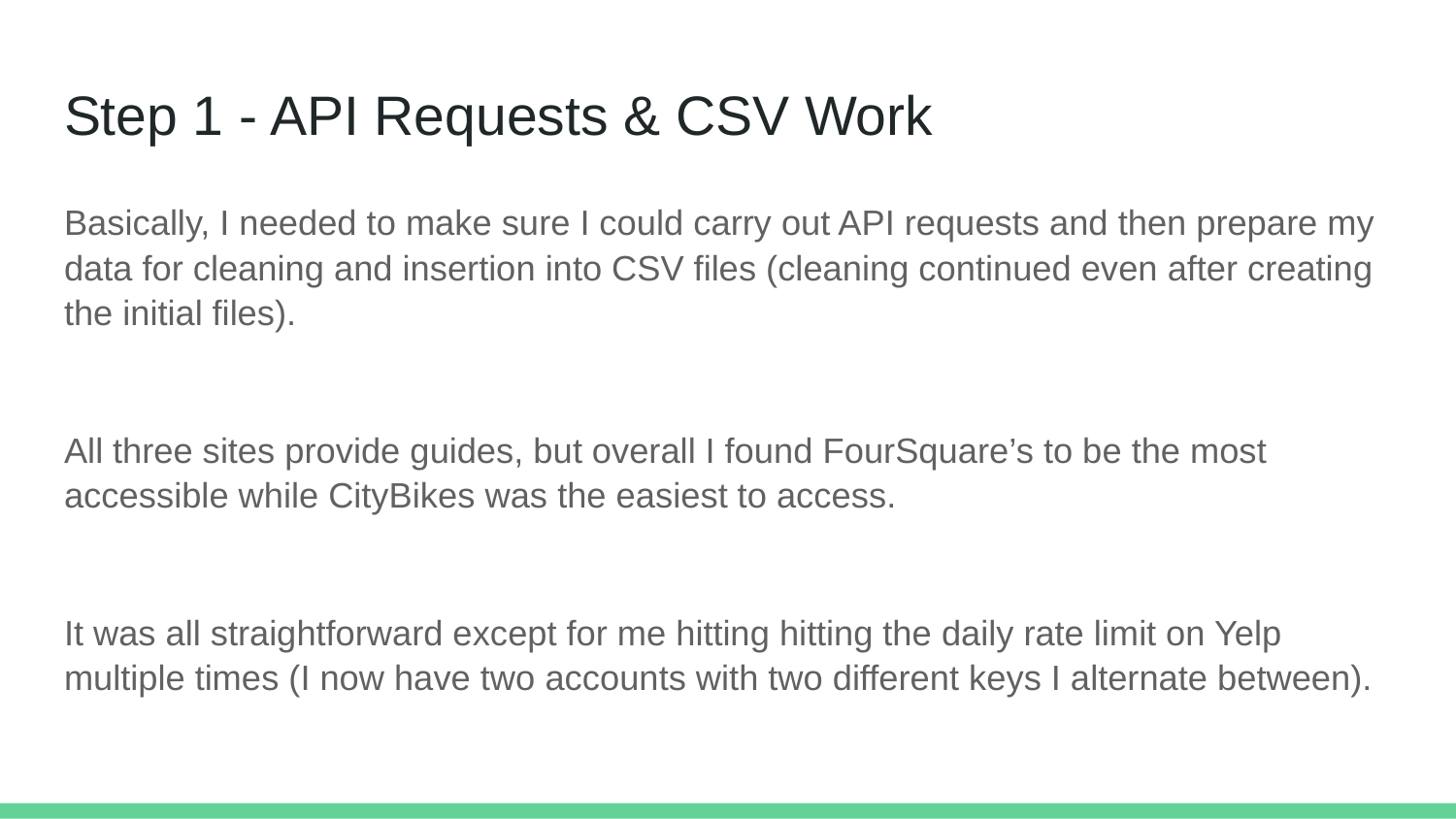

# Step 1 - API Requests & CSV Work

Basically, I needed to make sure I could carry out API requests and then prepare my data for cleaning and insertion into CSV files (cleaning continued even after creating the initial files).

All three sites provide guides, but overall I found FourSquare’s to be the most accessible while CityBikes was the easiest to access.

It was all straightforward except for me hitting hitting the daily rate limit on Yelp multiple times (I now have two accounts with two different keys I alternate between).